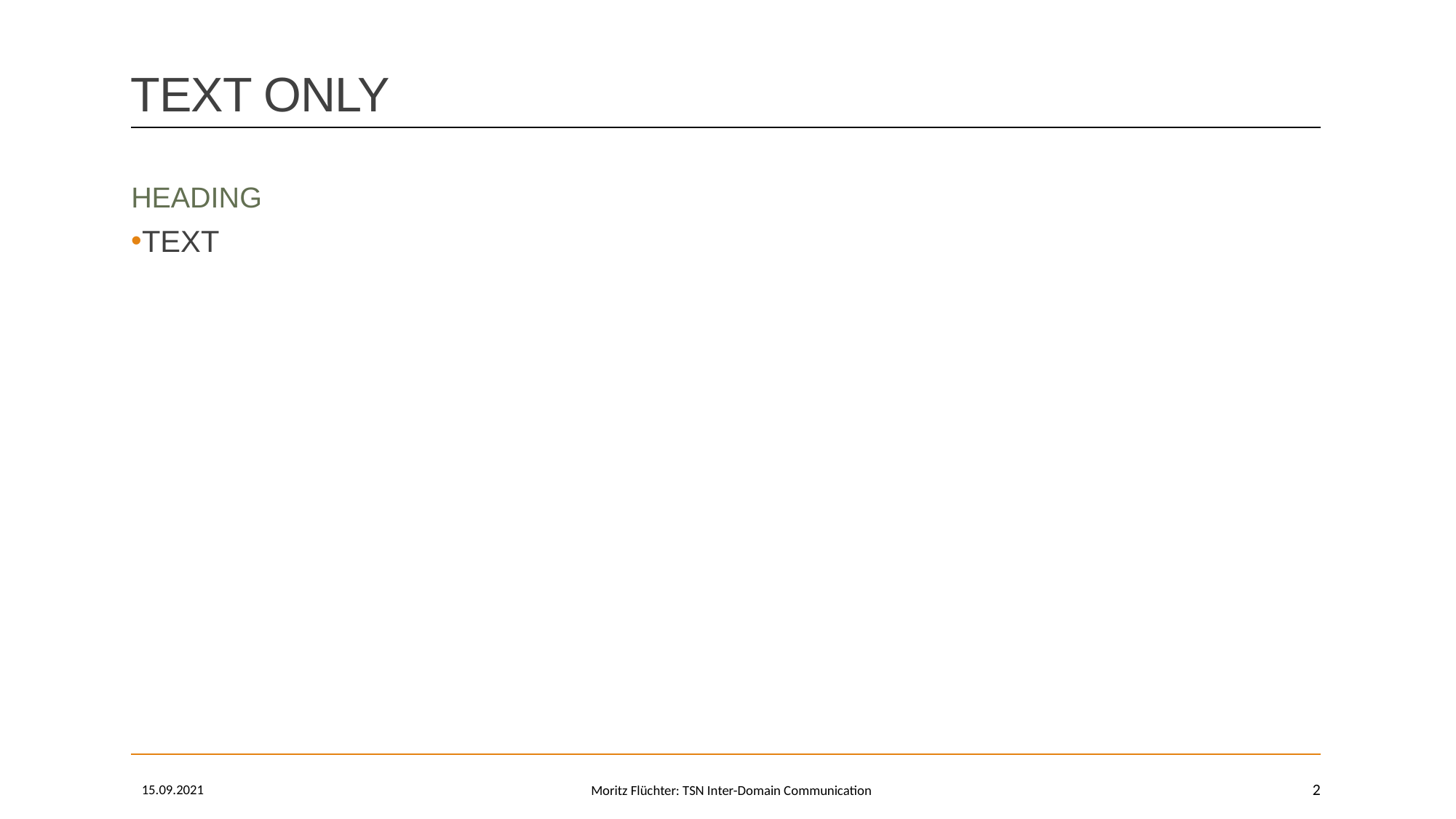

# TEXT ONLY
HEADING
TEXT
15.09.2021
2
Moritz Flüchter: TSN Inter-Domain Communication